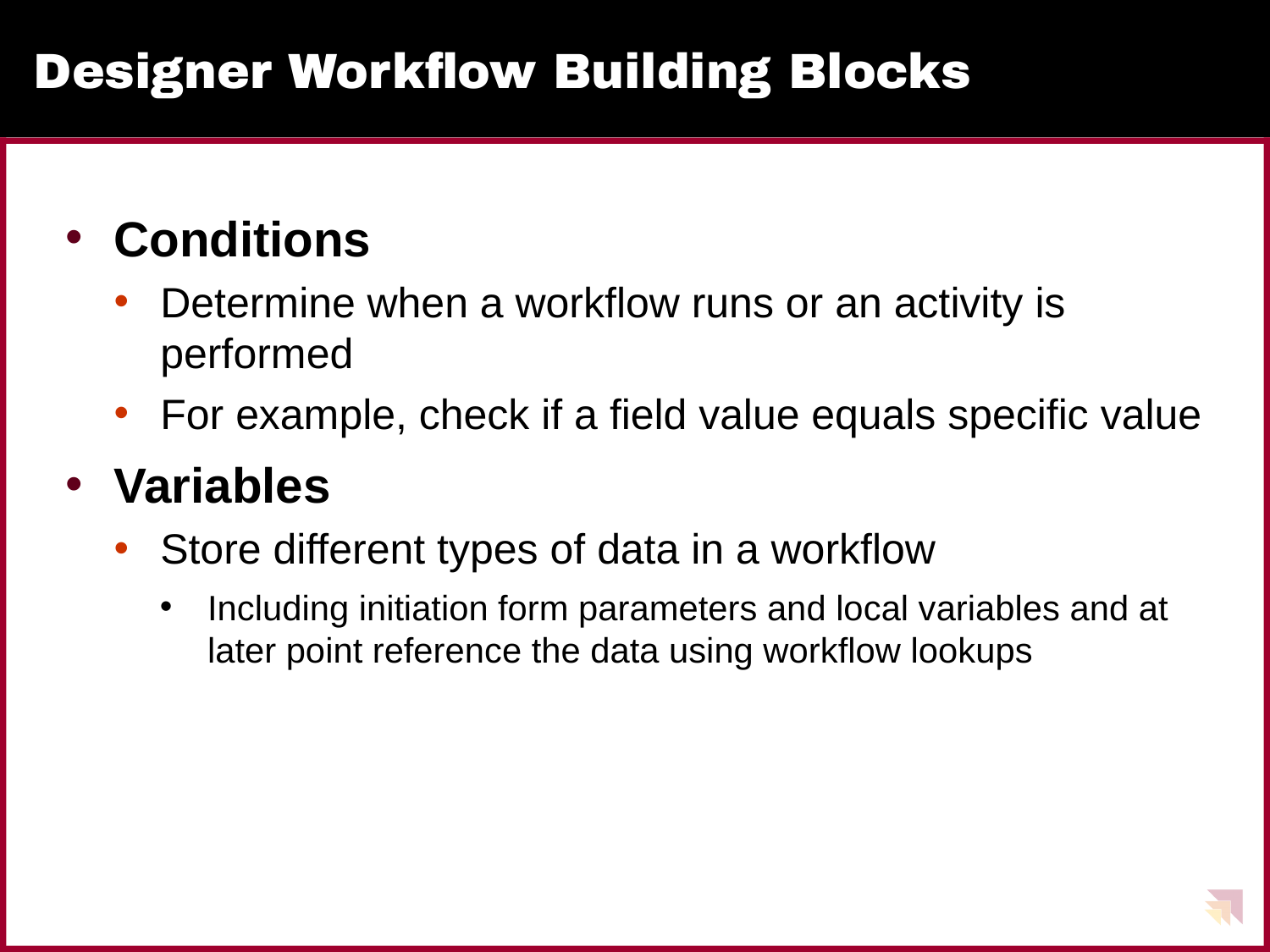

# Designer Workflow Building Blocks
Conditions
Determine when a workflow runs or an activity is performed
For example, check if a field value equals specific value
Variables
Store different types of data in a workflow
Including initiation form parameters and local variables and at later point reference the data using workflow lookups